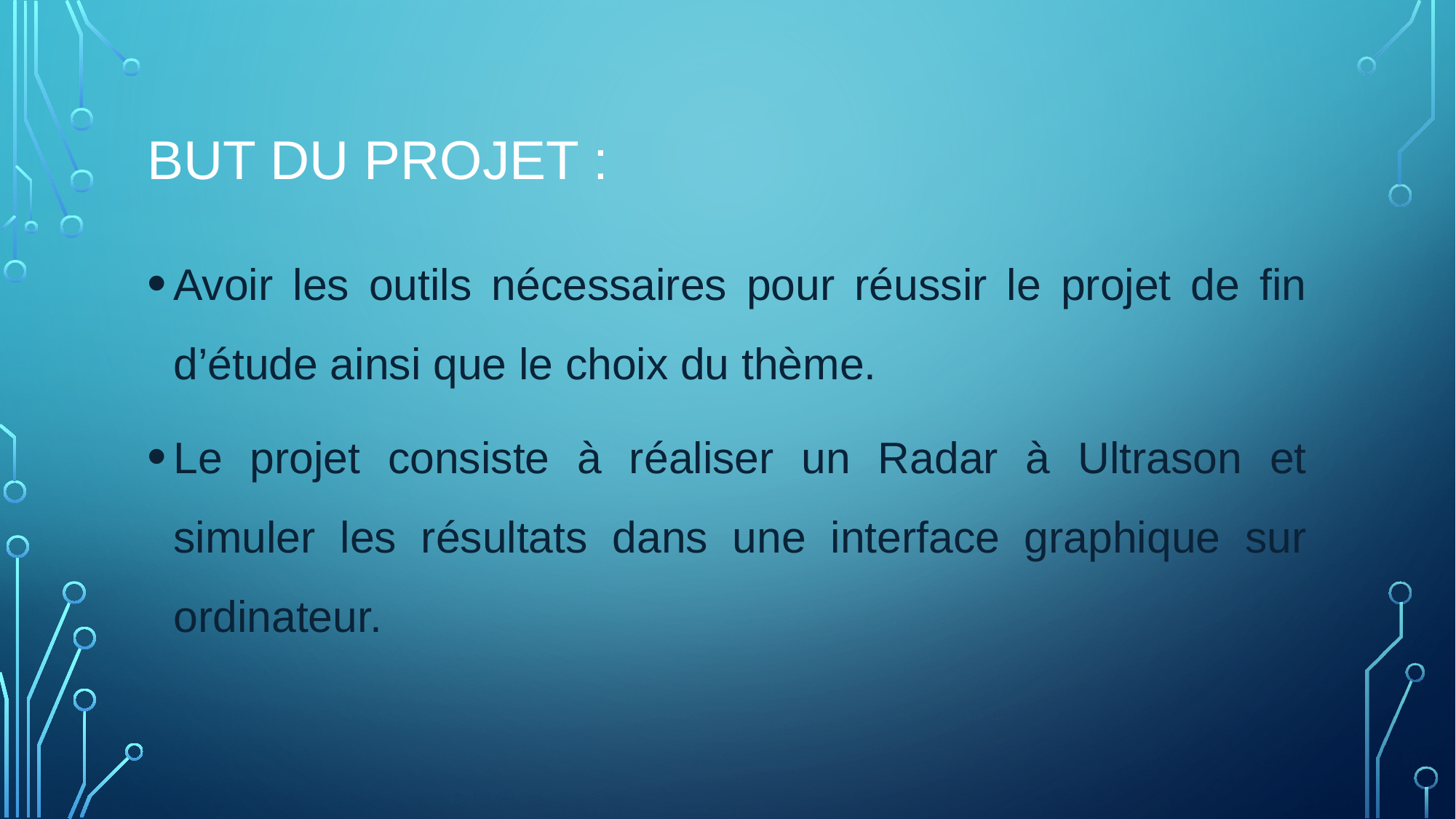

# But du projet :
Avoir les outils nécessaires pour réussir le projet de fin d’étude ainsi que le choix du thème.
Le projet consiste à réaliser un Radar à Ultrason et simuler les résultats dans une interface graphique sur ordinateur.